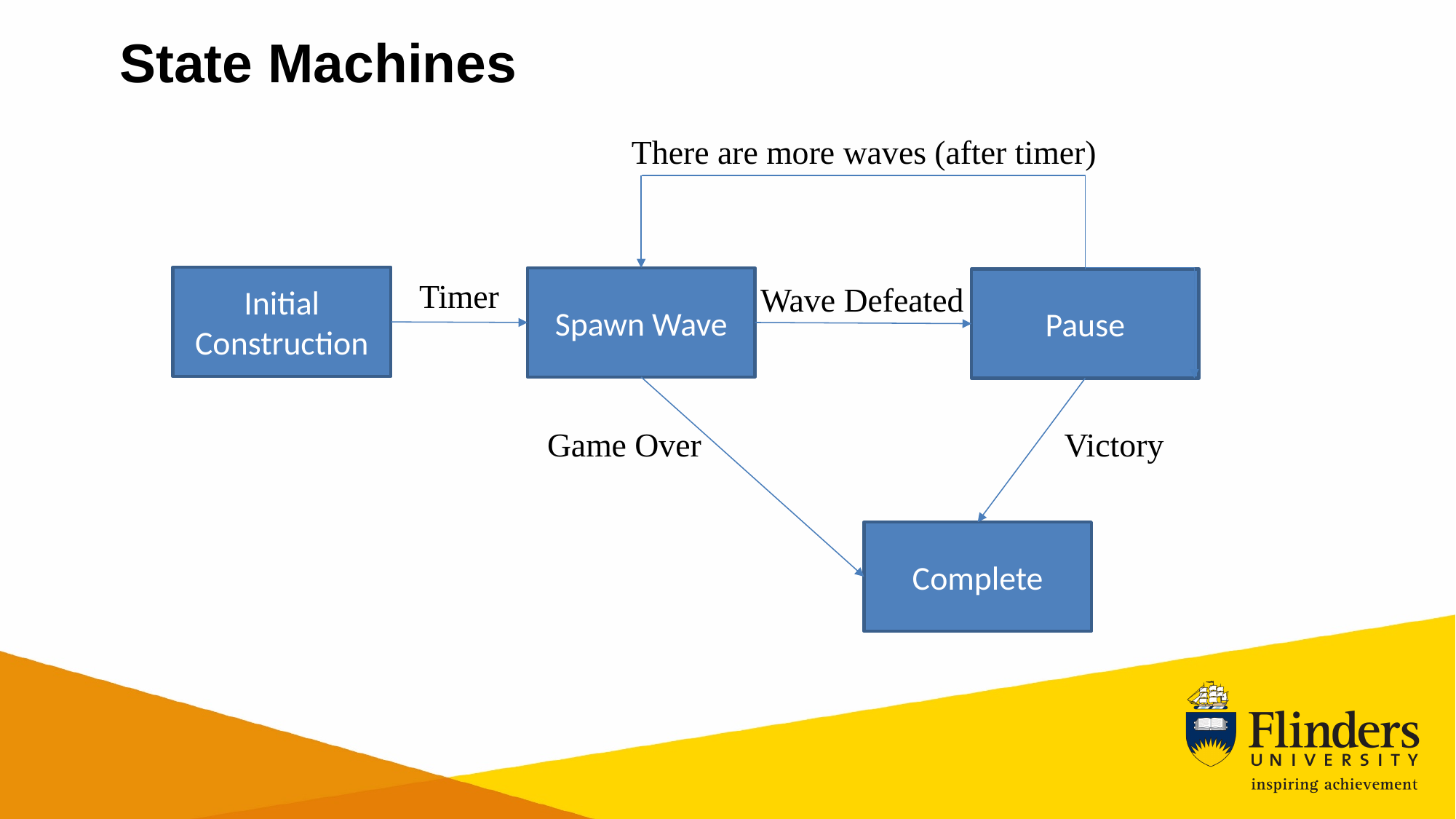

# State Machines
There are more waves (after timer)

Initial Construction
Spawn Wave
Pause
Timer
Wave Defeated
Game Over
Victory
Complete